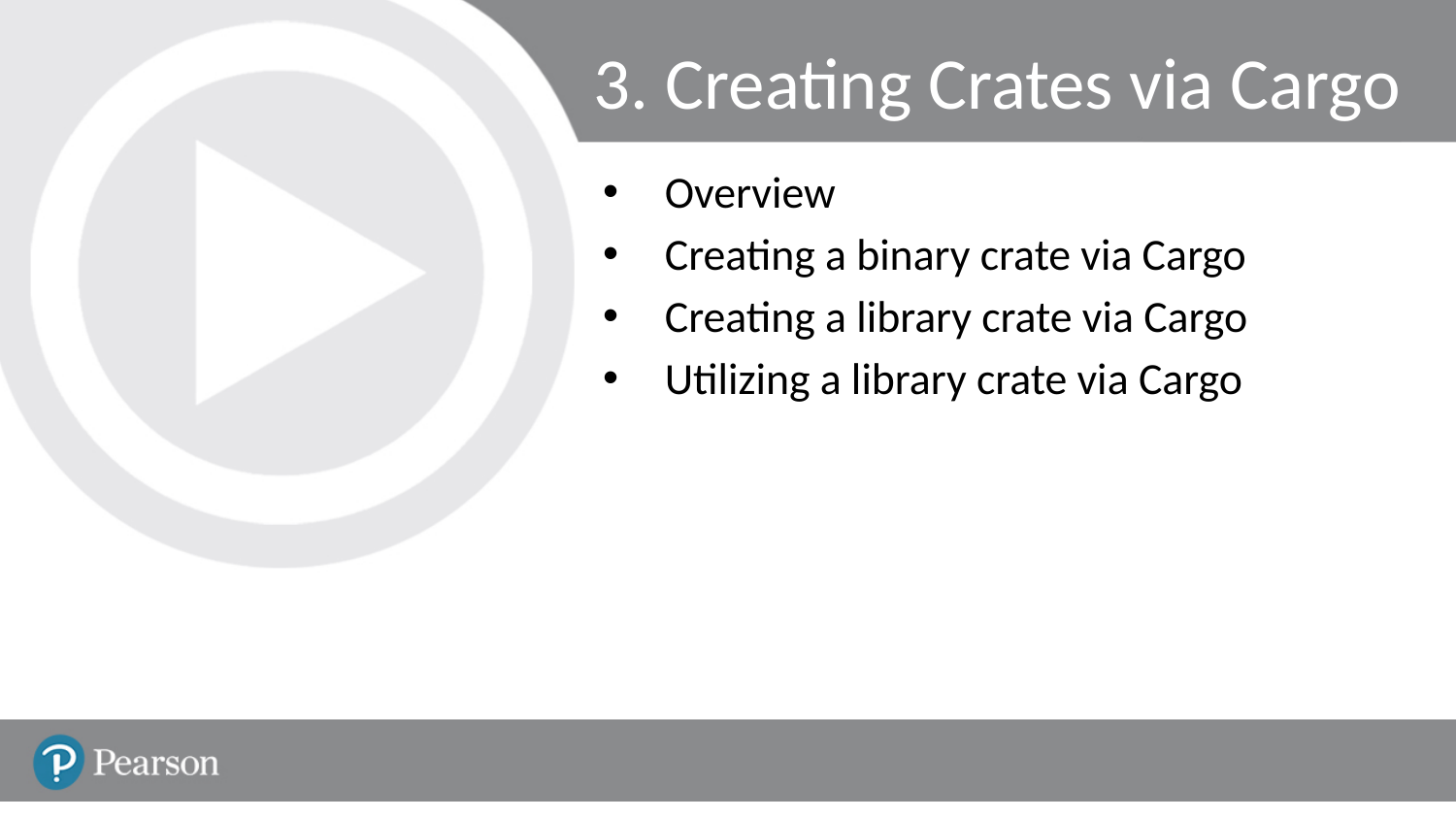

# 3. Creating Crates via Cargo
Overview
Creating a binary crate via Cargo
Creating a library crate via Cargo
Utilizing a library crate via Cargo